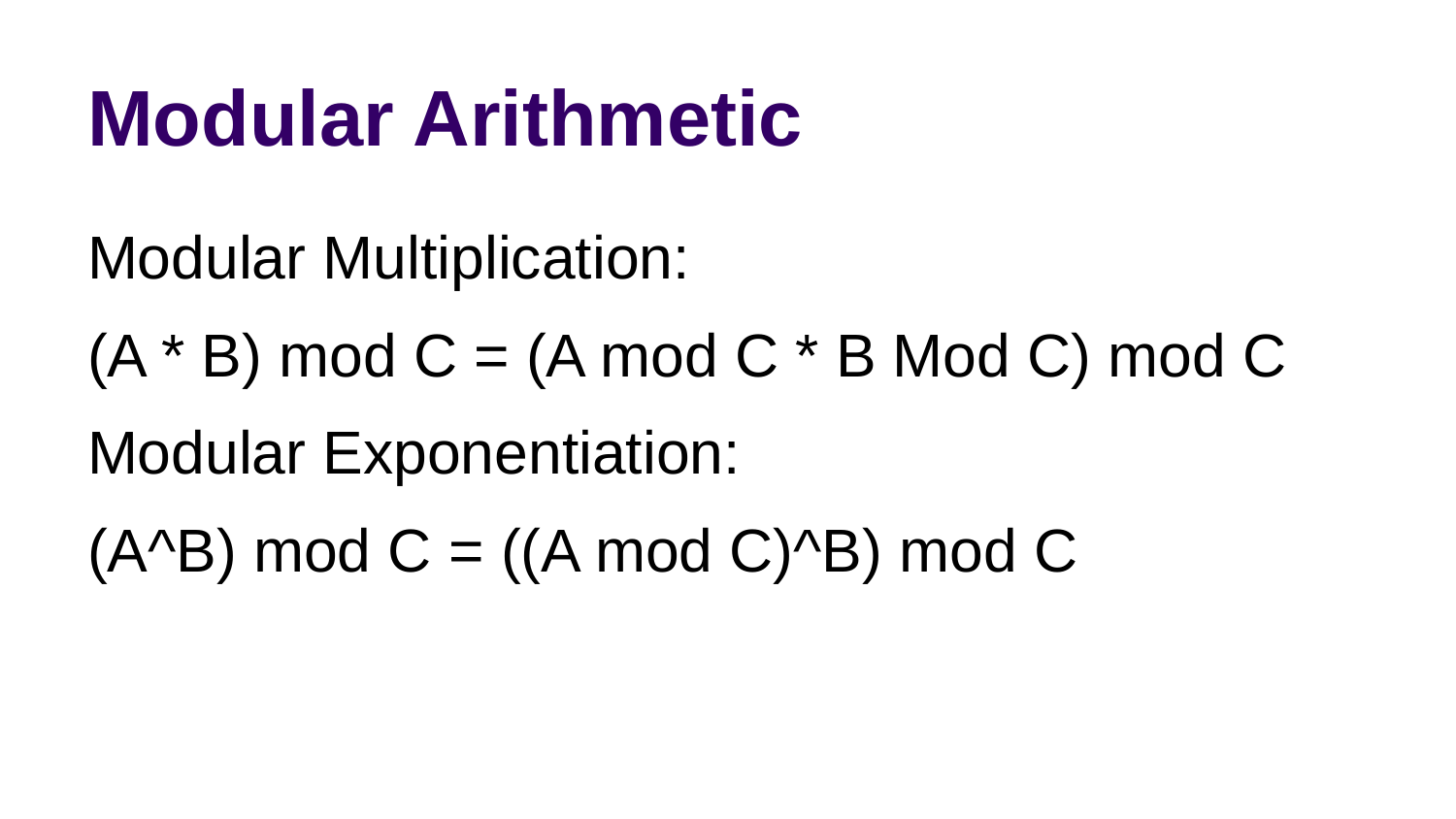

# Modular Arithmetic
Modular Multiplication:
(A * B) mod C = (A mod C * B Mod C) mod C
Modular Exponentiation:
(A^B) mod C = ((A mod C)^B) mod C